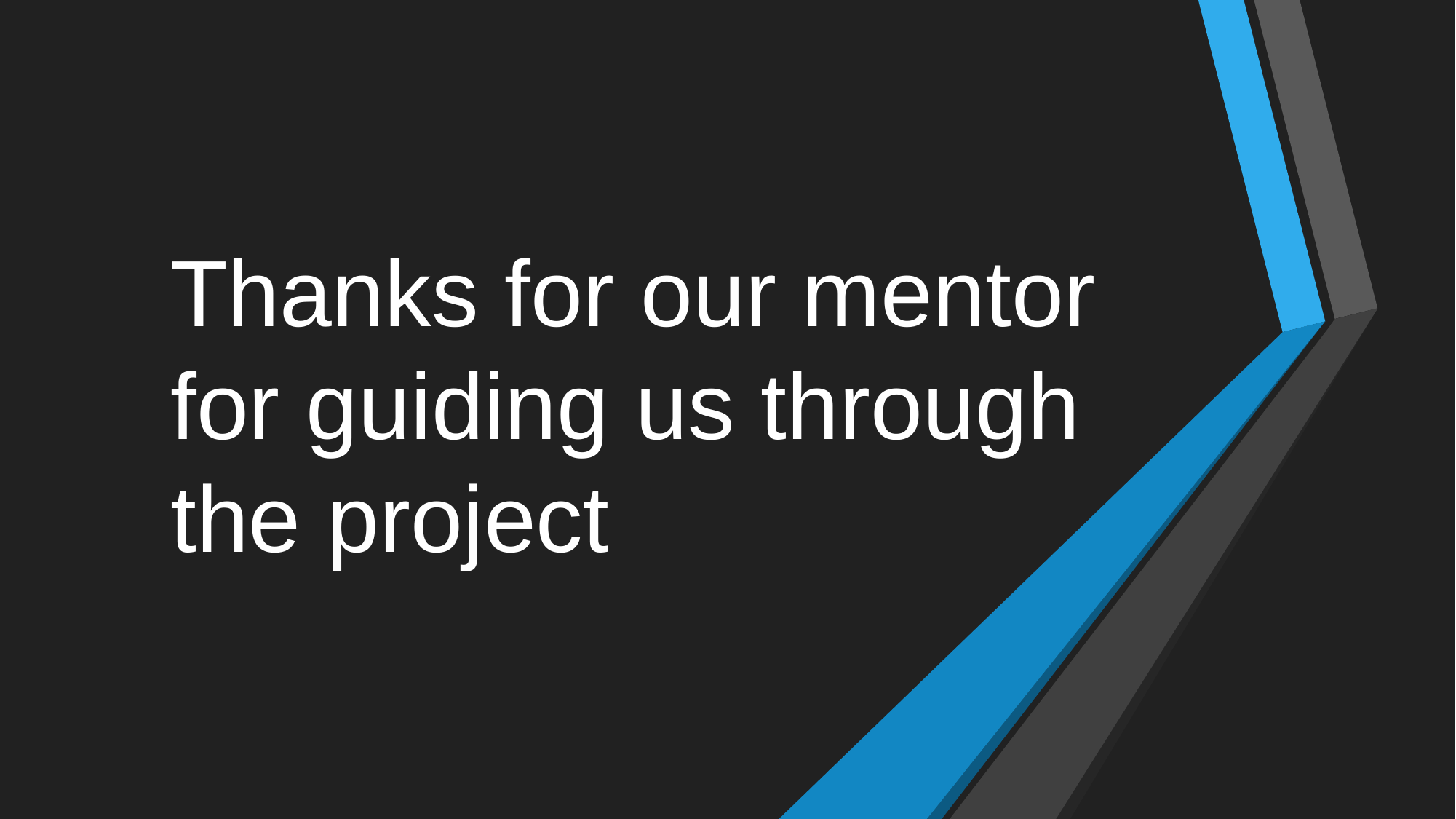

# Thanks for our mentor for guiding us through the project